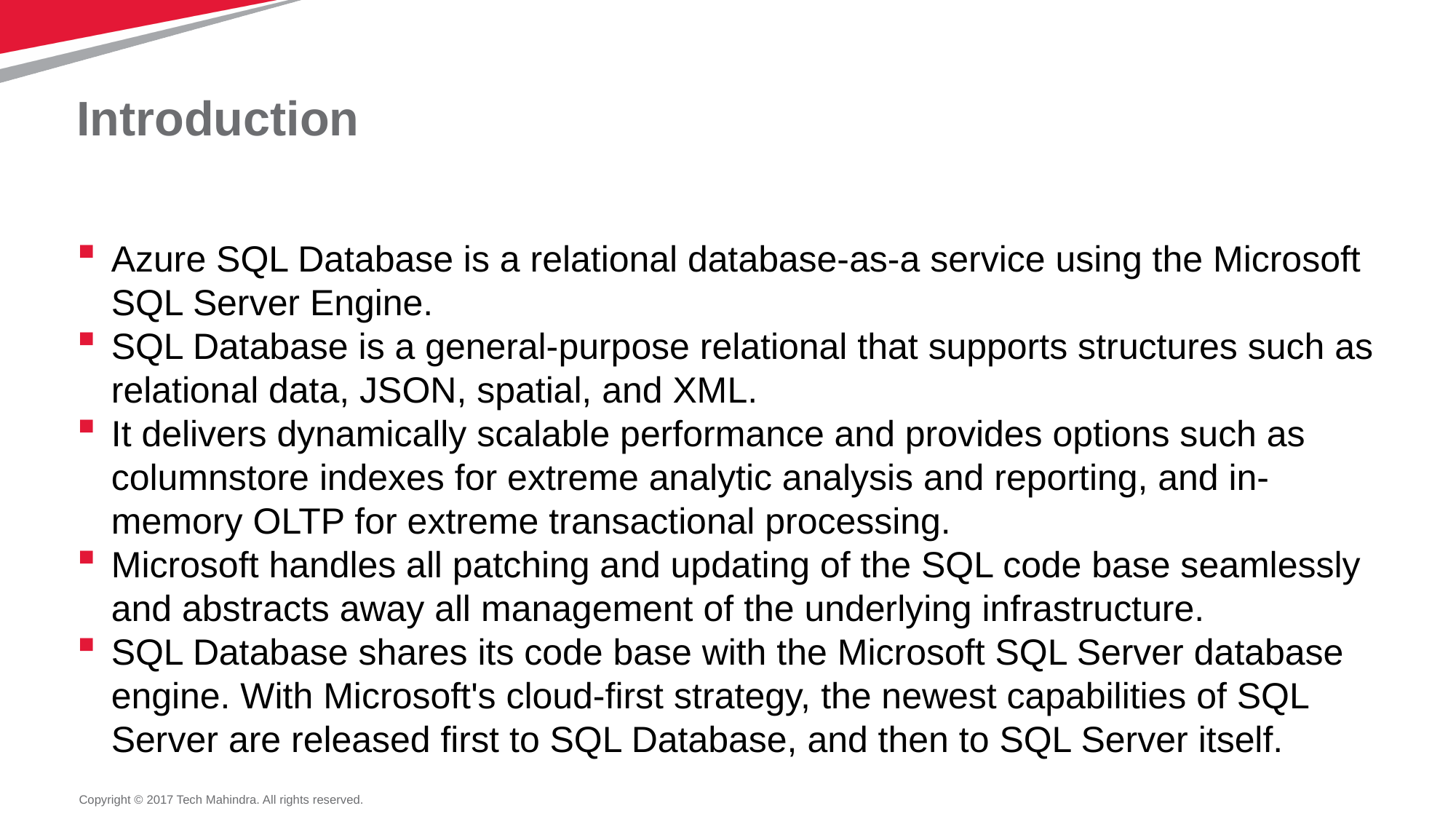

# Introduction
Azure SQL Database is a relational database-as-a service using the Microsoft SQL Server Engine.
SQL Database is a general-purpose relational that supports structures such as relational data, JSON, spatial, and XML.
It delivers dynamically scalable performance and provides options such as columnstore indexes for extreme analytic analysis and reporting, and in-memory OLTP for extreme transactional processing.
Microsoft handles all patching and updating of the SQL code base seamlessly and abstracts away all management of the underlying infrastructure.
SQL Database shares its code base with the Microsoft SQL Server database engine. With Microsoft's cloud-first strategy, the newest capabilities of SQL Server are released first to SQL Database, and then to SQL Server itself.